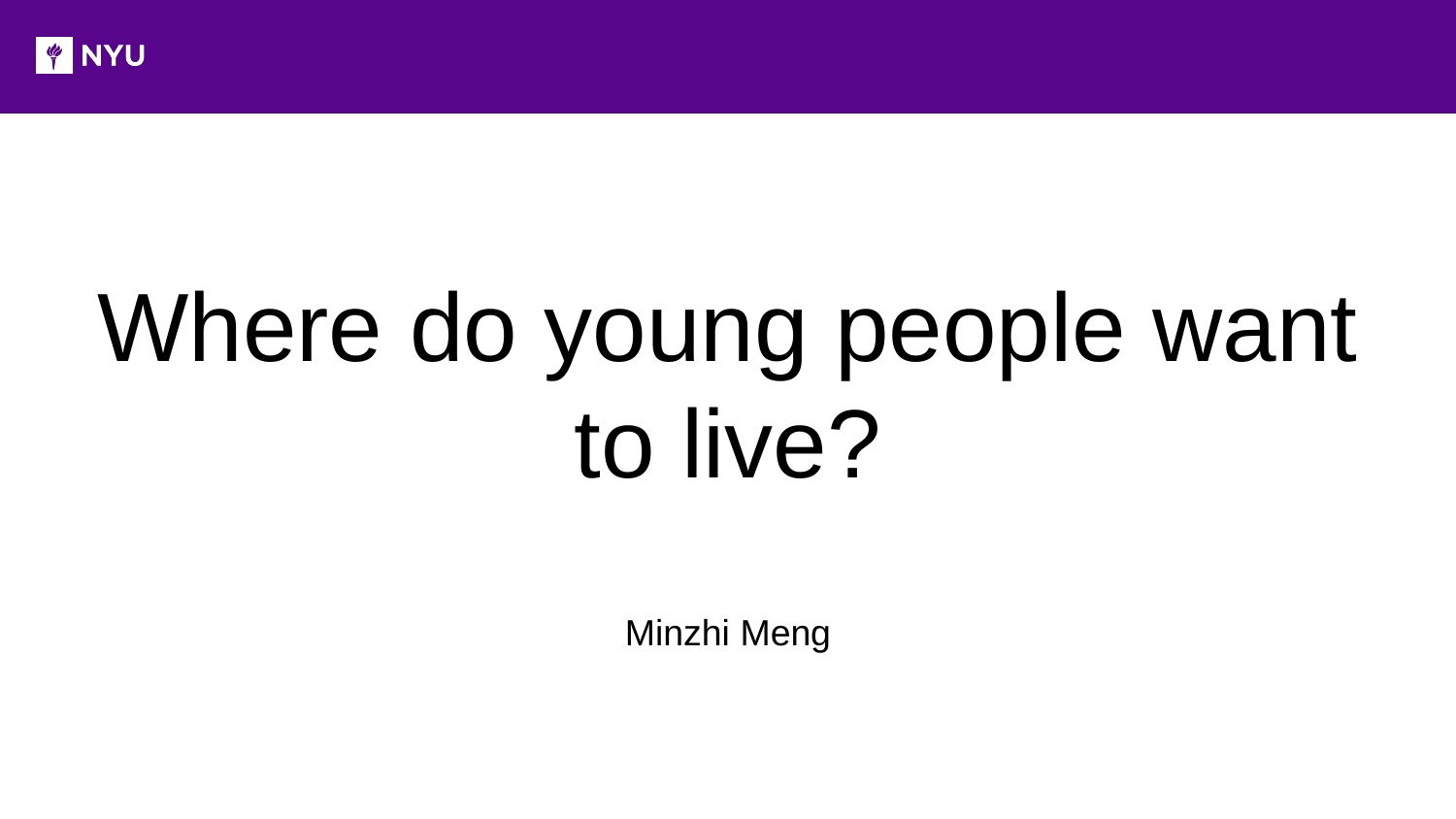

# Where do young people want to live?
Minzhi Meng